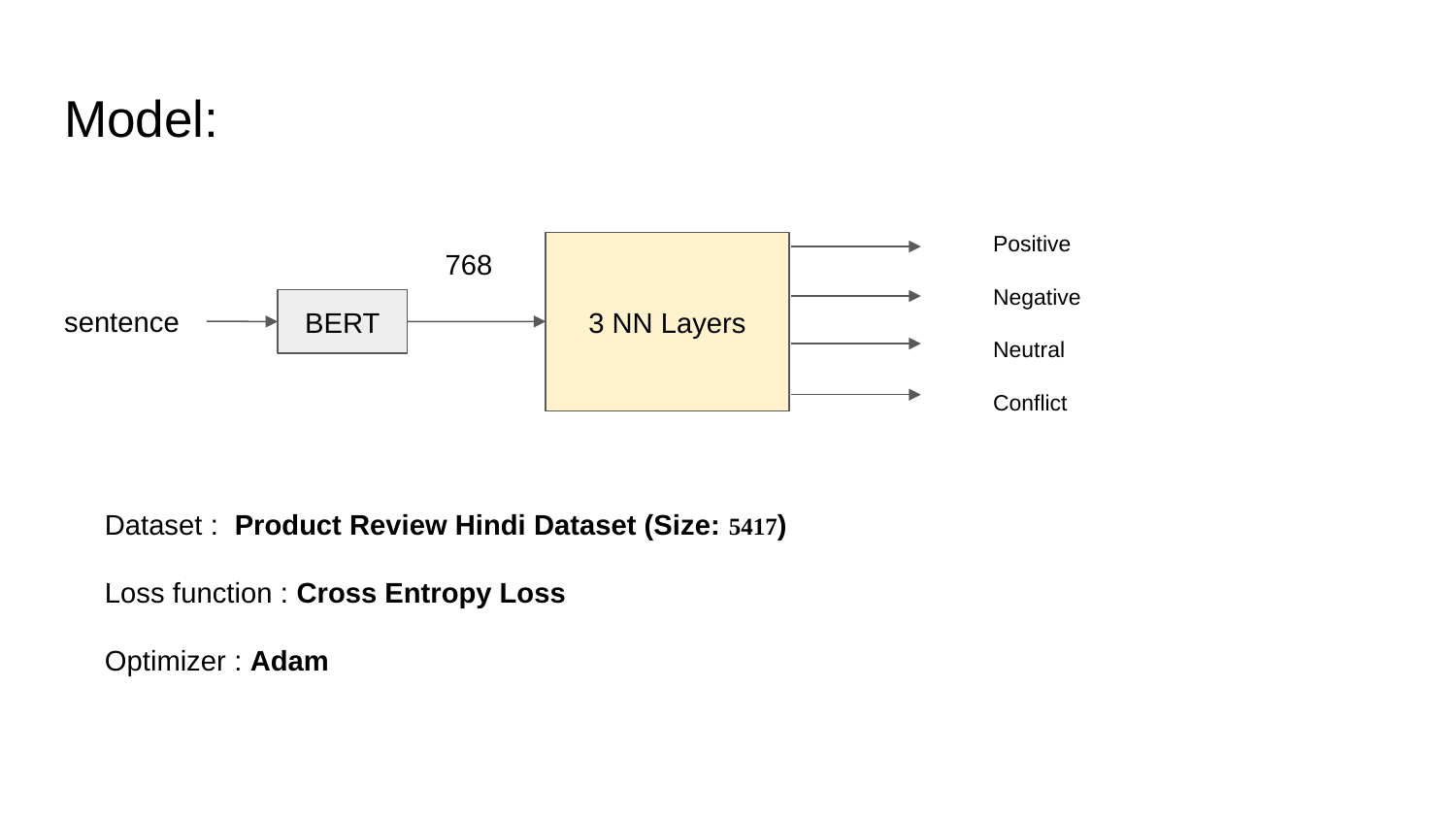

# Model:

Positive

Negative

Neutral

Conflict

768
3 NN Layers
sentence
BERT
Dataset :  Product Review Hindi Dataset (Size: 5417)

Loss function : Cross Entropy Loss

Optimizer : Adam